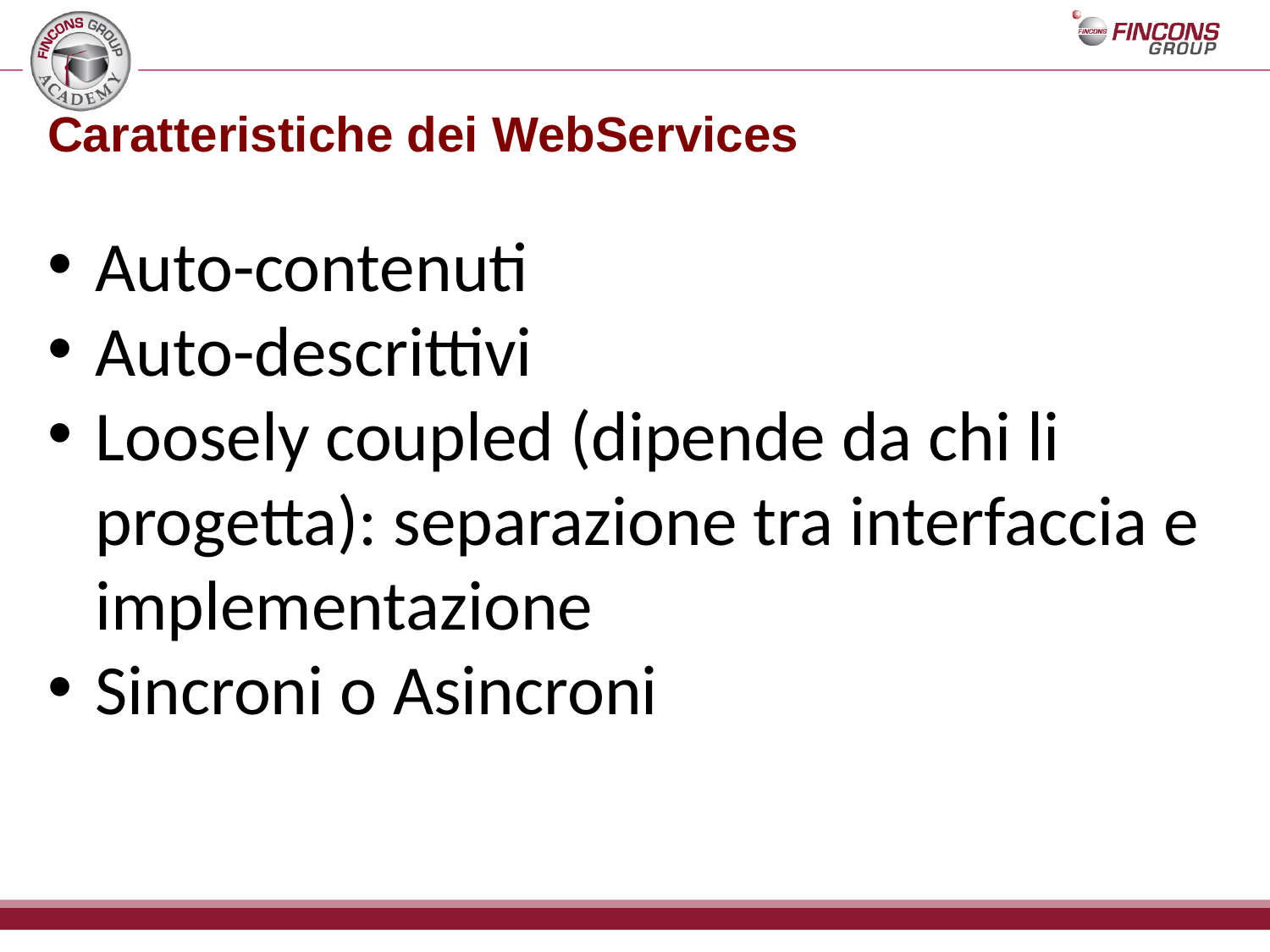

Caratteristiche dei WebServices

Auto-contenuti
Auto-descrittivi
Loosely coupled (dipende da chi li progetta): separazione tra interfaccia e implementazione
Sincroni o Asincroni